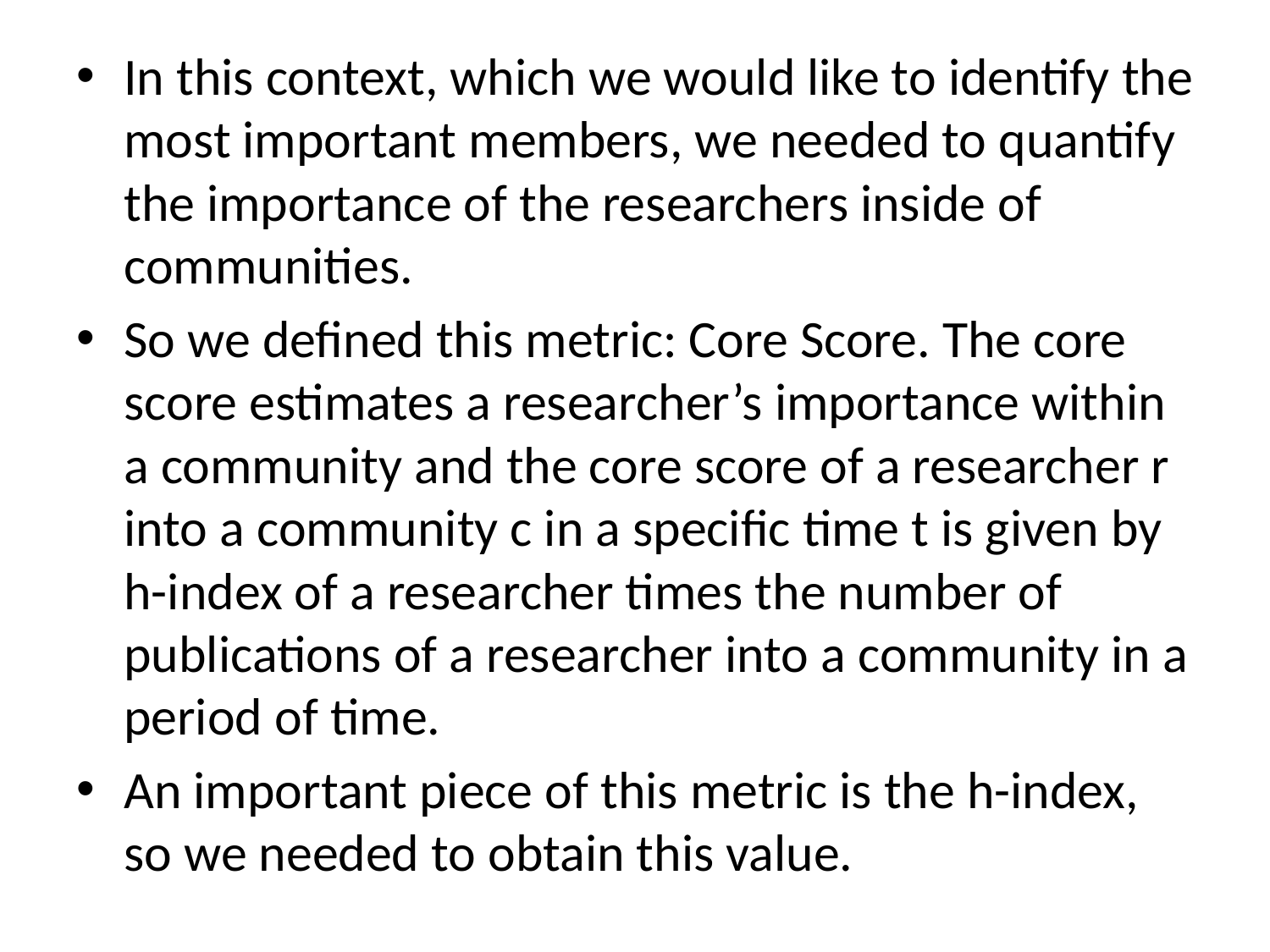

In this context, which we would like to identify the most important members, we needed to quantify the importance of the researchers inside of communities.
So we defined this metric: Core Score. The core score estimates a researcher’s importance within a community and the core score of a researcher r into a community c in a specific time t is given by h-index of a researcher times the number of publications of a researcher into a community in a period of time.
An important piece of this metric is the h-index, so we needed to obtain this value.